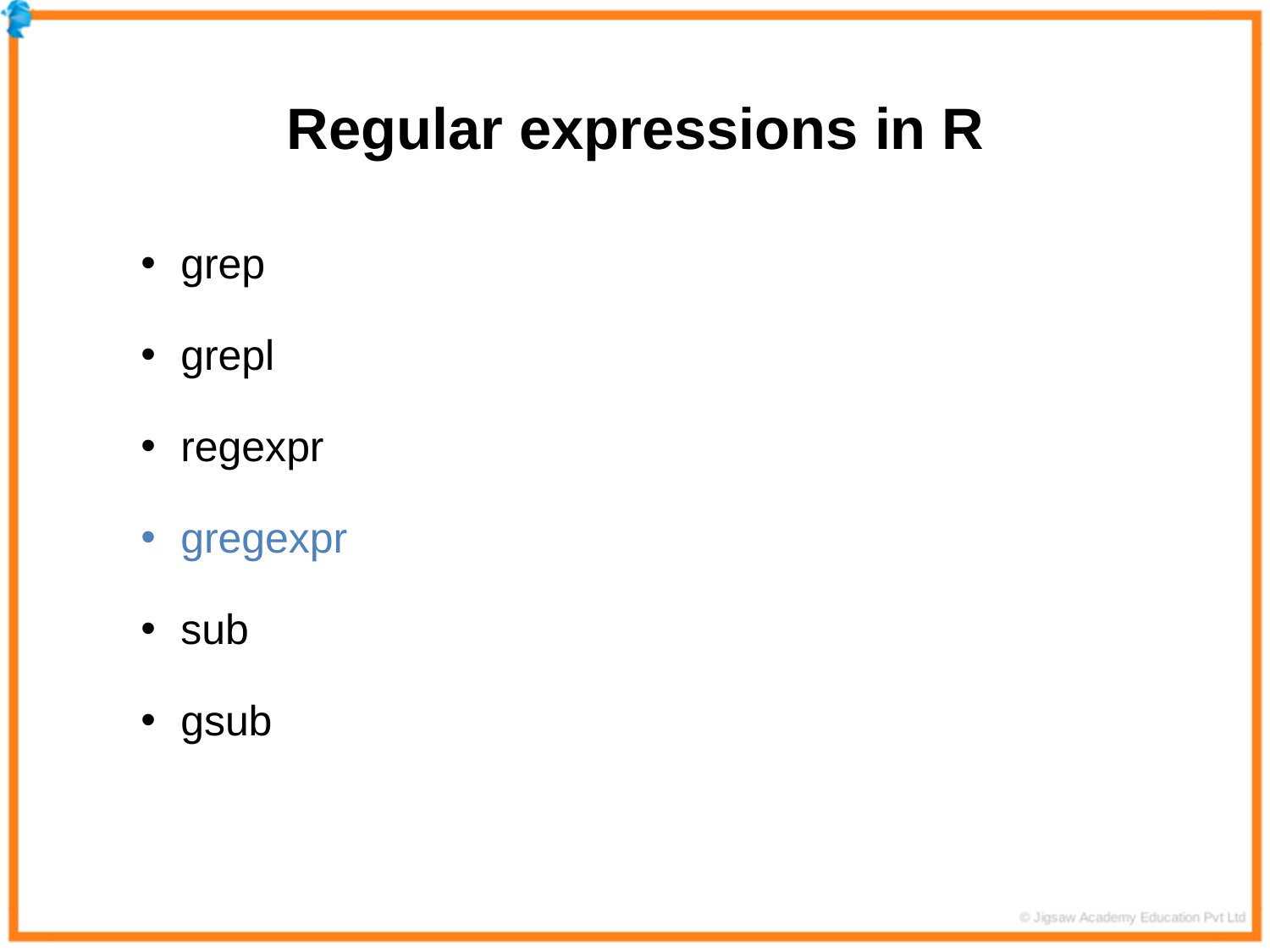

Regular expressions in R
grep

grepl

regexpr

gregexpr

sub

gsub